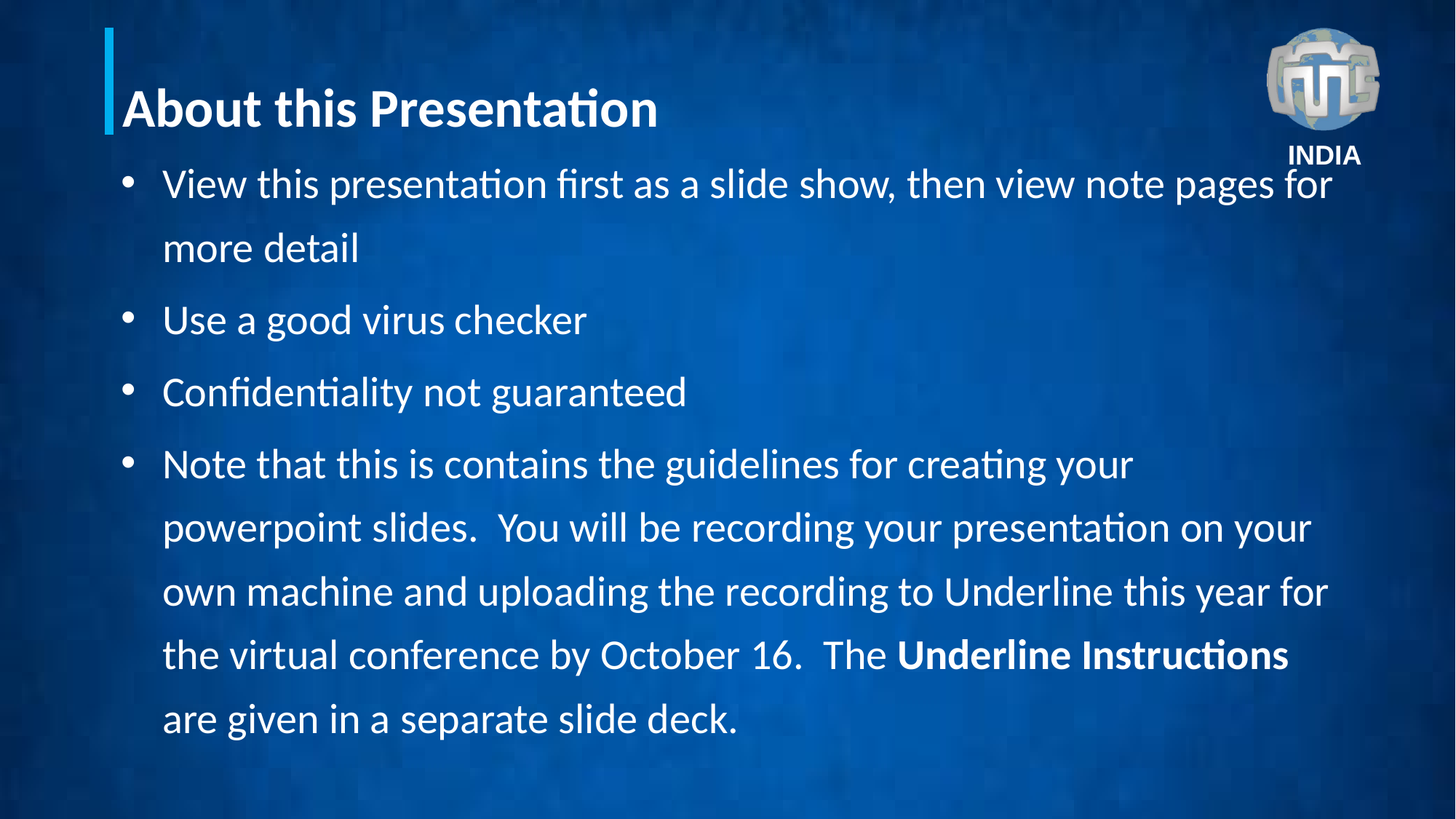

# About this Presentation
View this presentation first as a slide show, then view note pages for more detail
Use a good virus checker
Confidentiality not guaranteed
Note that this is contains the guidelines for creating your powerpoint slides.  You will be recording your presentation on your own machine and uploading the recording to Underline this year for the virtual conference by October 16.  The Underline Instructions are given in a separate slide deck.